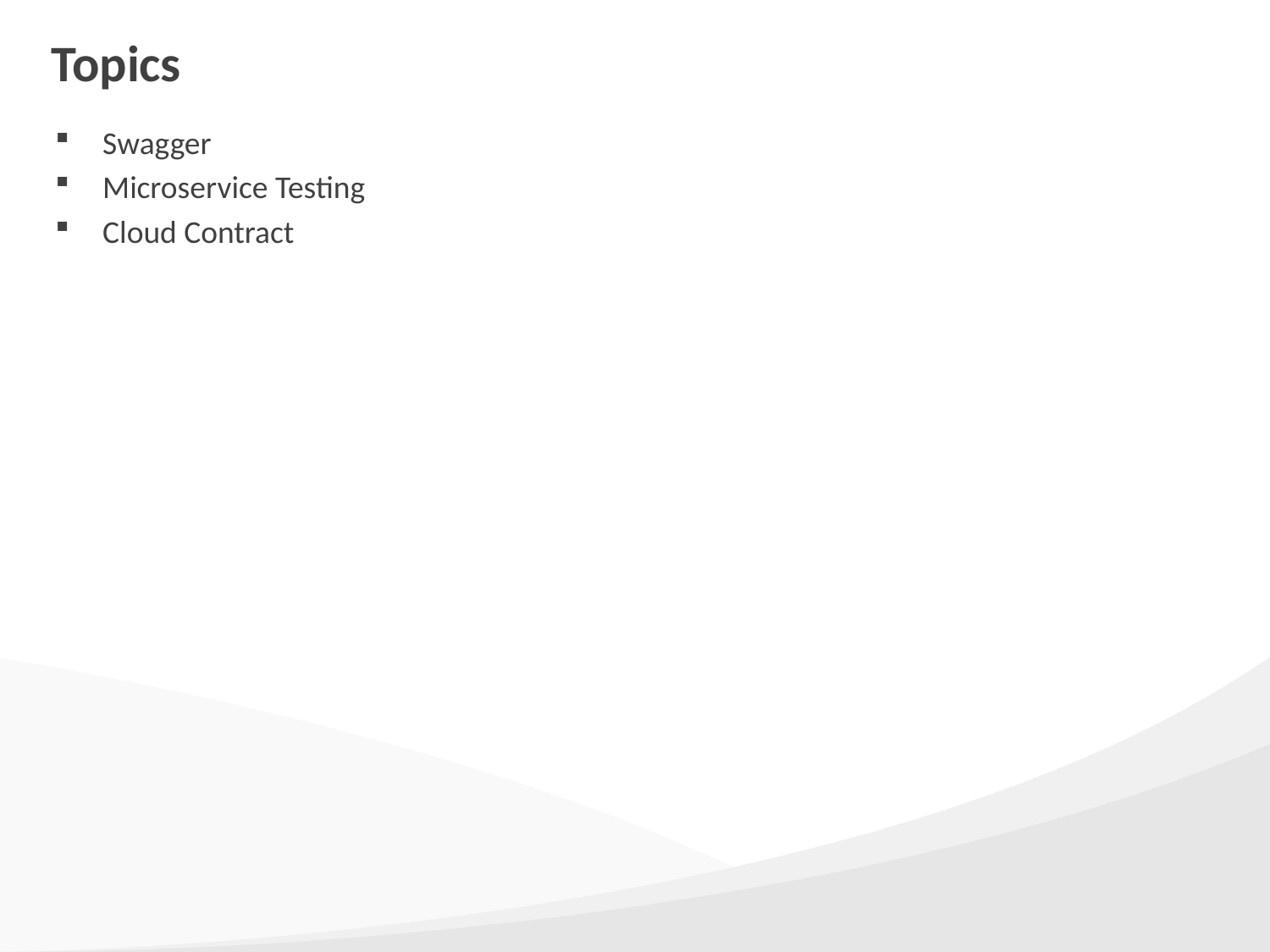

# Topics
Swagger
Microservice Testing
Cloud Contract